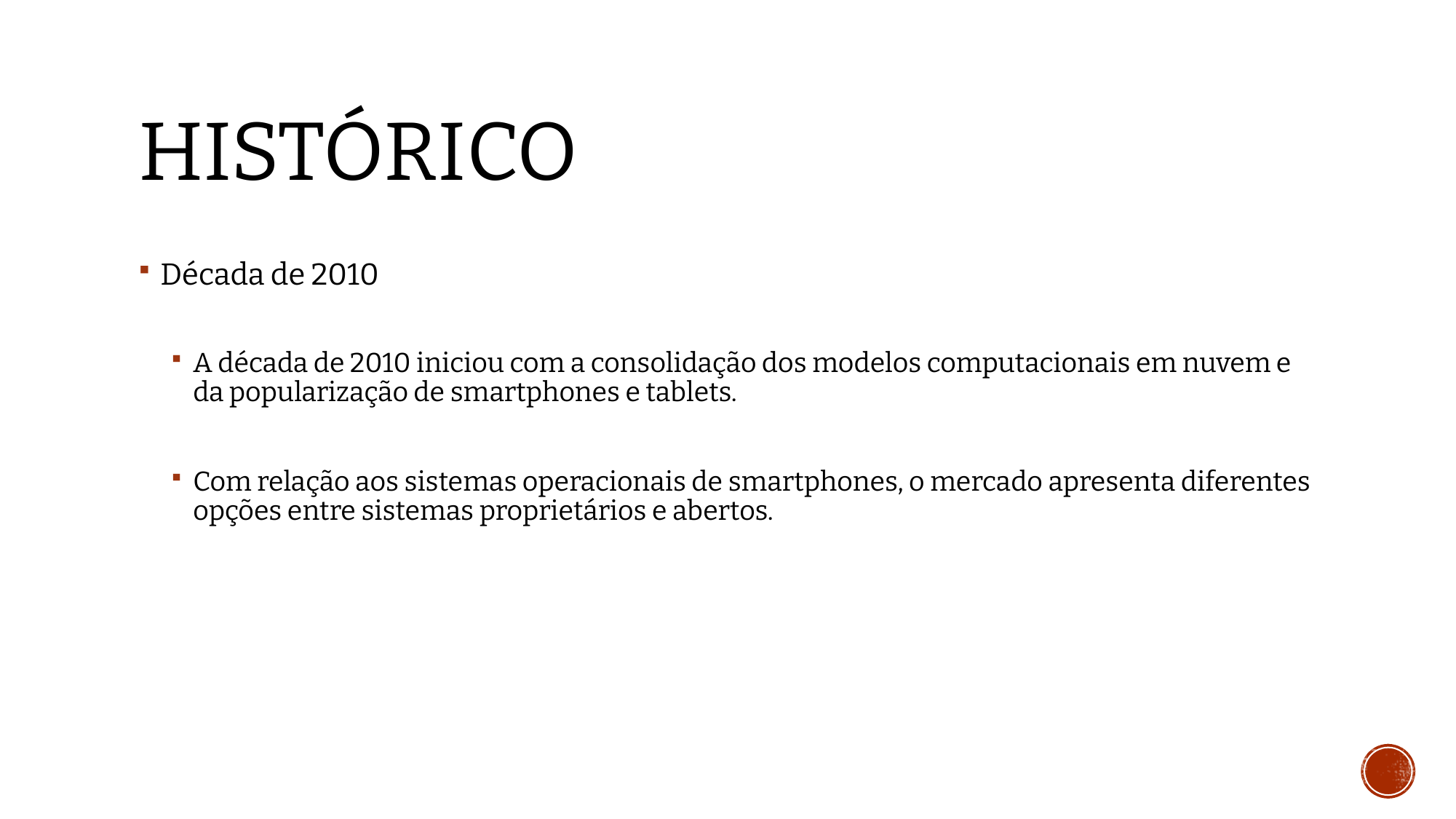

# histórico
Década de 2010

A década de 2010 iniciou com a consolidação dos modelos computacionais em nuvem e da popularização de smartphones e tablets.

Com relação aos sistemas operacionais de smartphones, o mercado apresenta diferentes opções entre sistemas proprietários e abertos.